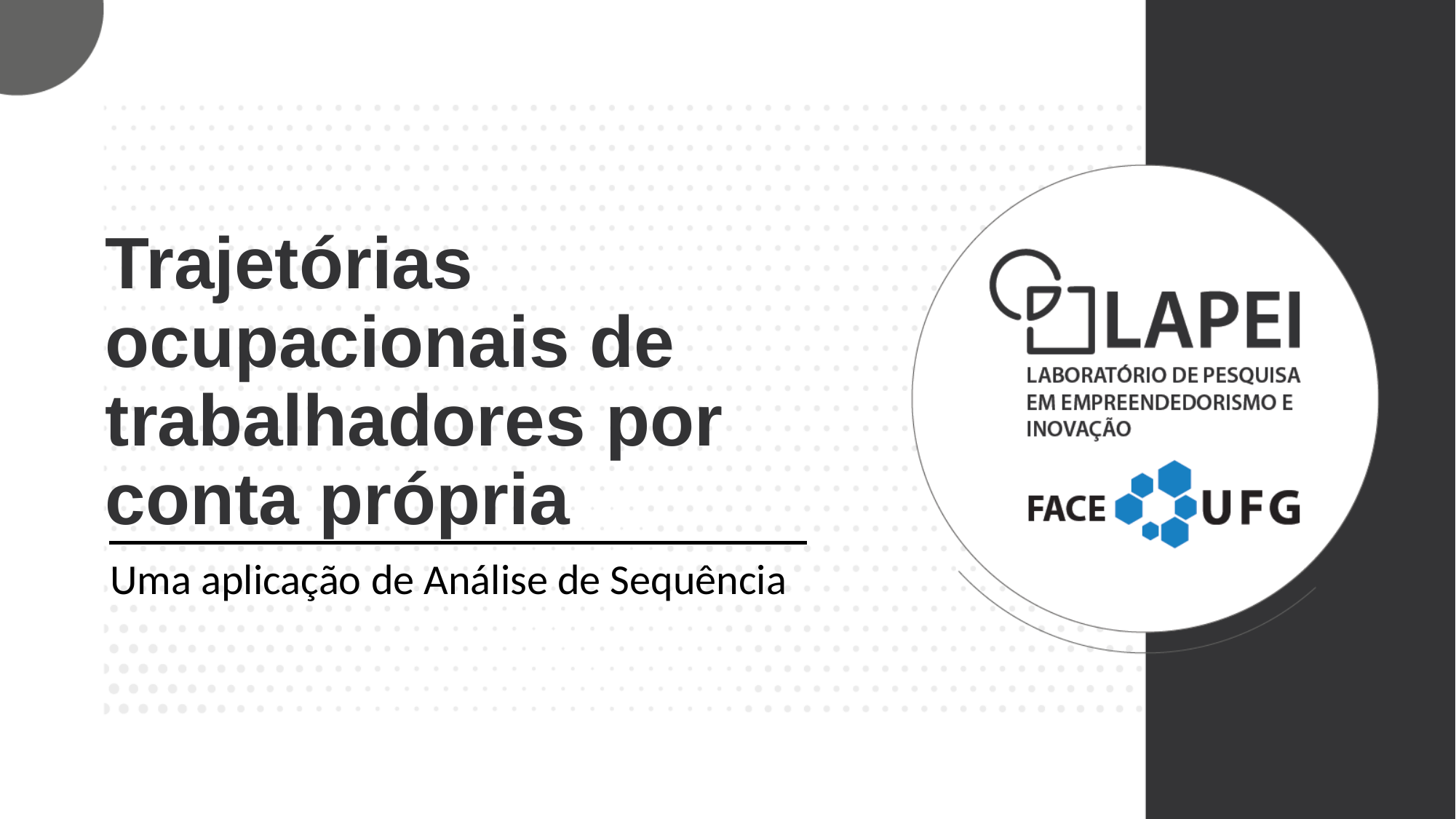

# Trajetórias ocupacionais de trabalhadores por conta própria
Uma aplicação de Análise de Sequência